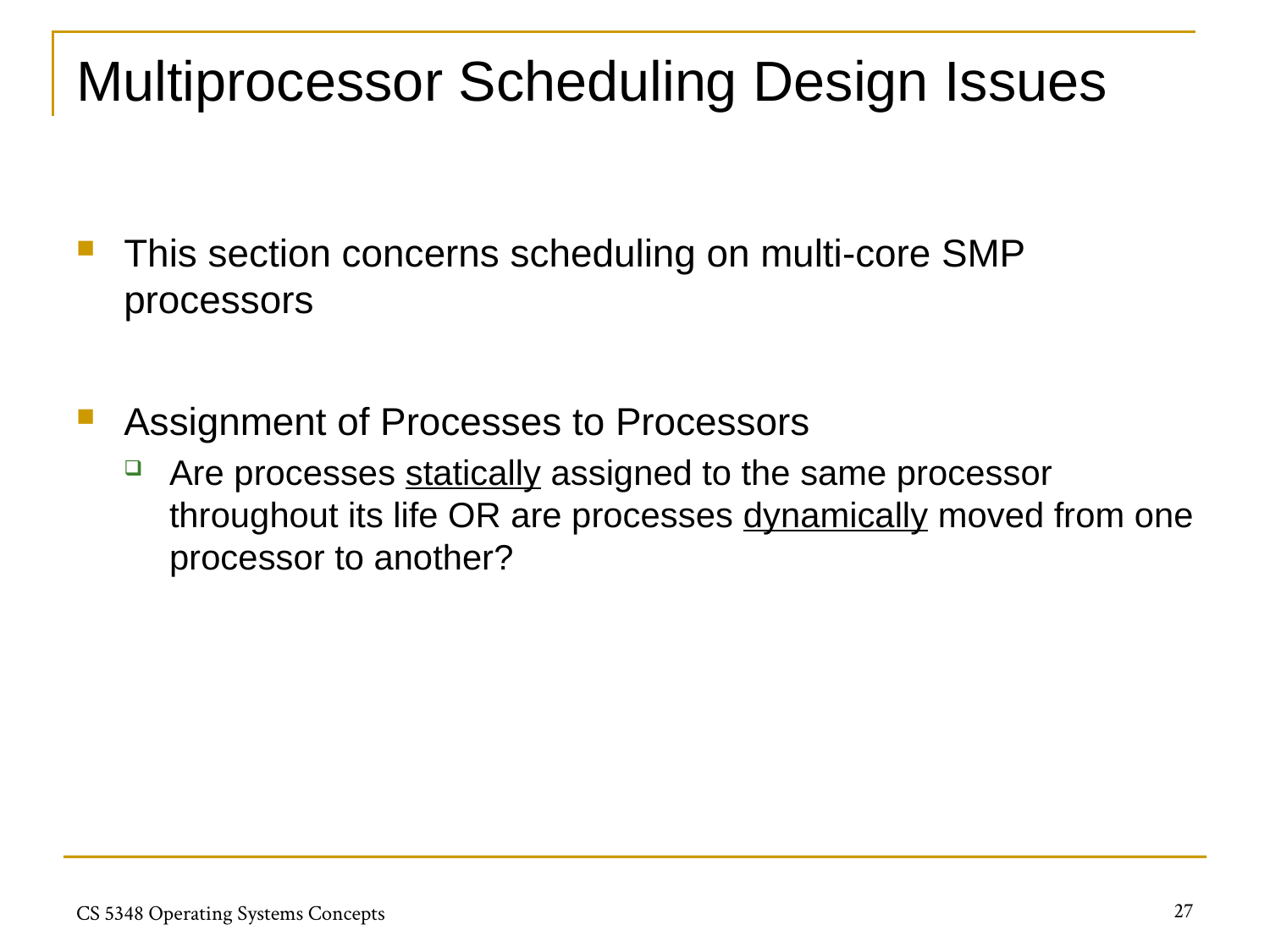

# Multiprocessor Scheduling Design Issues
This section concerns scheduling on multi-core SMP processors

Assignment of Processes to Processors
Are processes statically assigned to the same processor throughout its life OR are processes dynamically moved from one processor to another?

27
CS 5348 Operating Systems Concepts